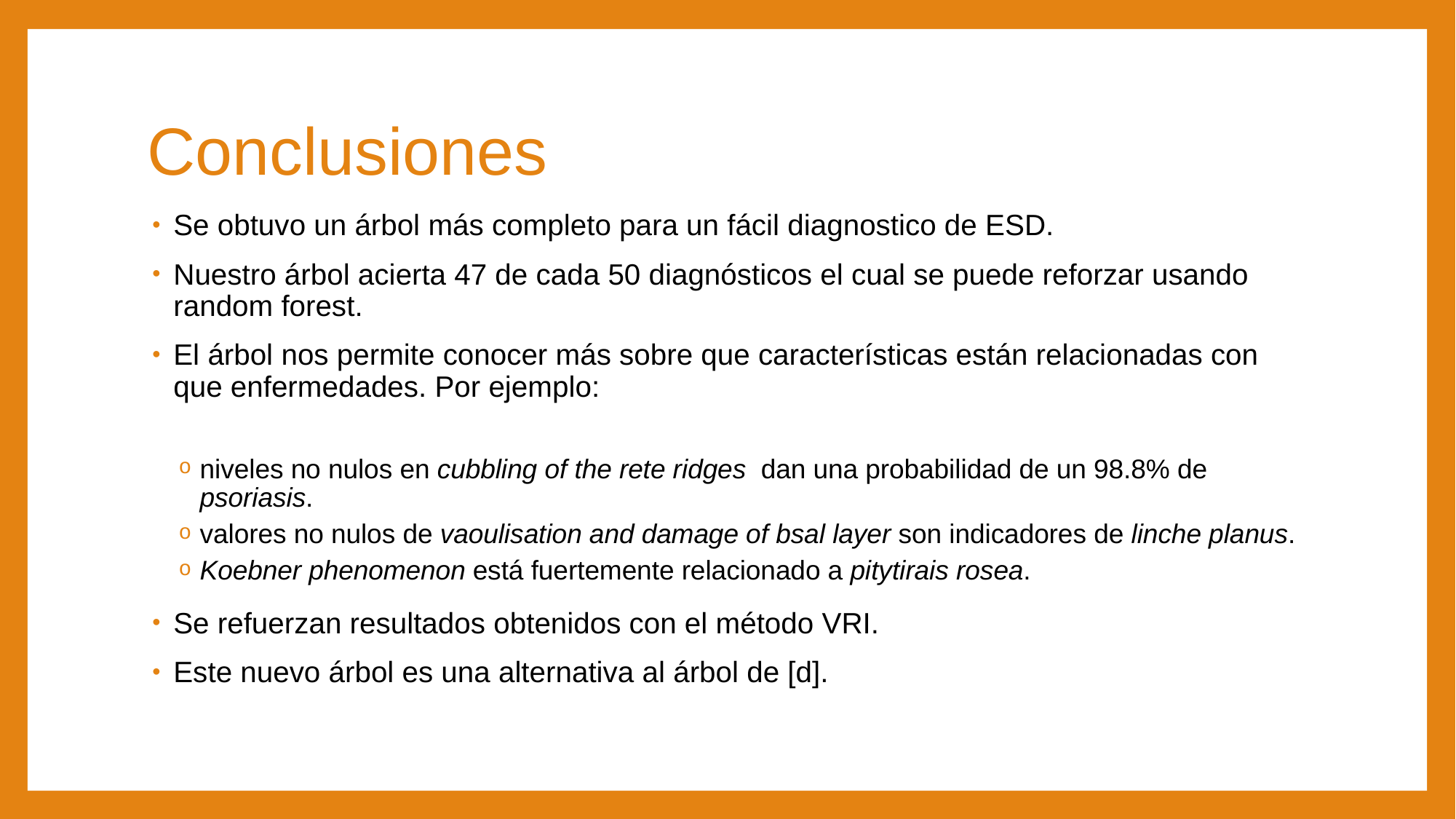

# Conclusiones
Se obtuvo un árbol más completo para un fácil diagnostico de ESD.
Nuestro árbol acierta 47 de cada 50 diagnósticos el cual se puede reforzar usando random forest.
El árbol nos permite conocer más sobre que características están relacionadas con que enfermedades. Por ejemplo:

niveles no nulos en cubbling of the rete ridges  dan una probabilidad de un 98.8% de psoriasis.
valores no nulos de vaoulisation and damage of bsal layer son indicadores de linche planus.
Koebner phenomenon está fuertemente relacionado a pitytirais rosea.
Se refuerzan resultados obtenidos con el método VRI.
Este nuevo árbol es una alternativa al árbol de [d].